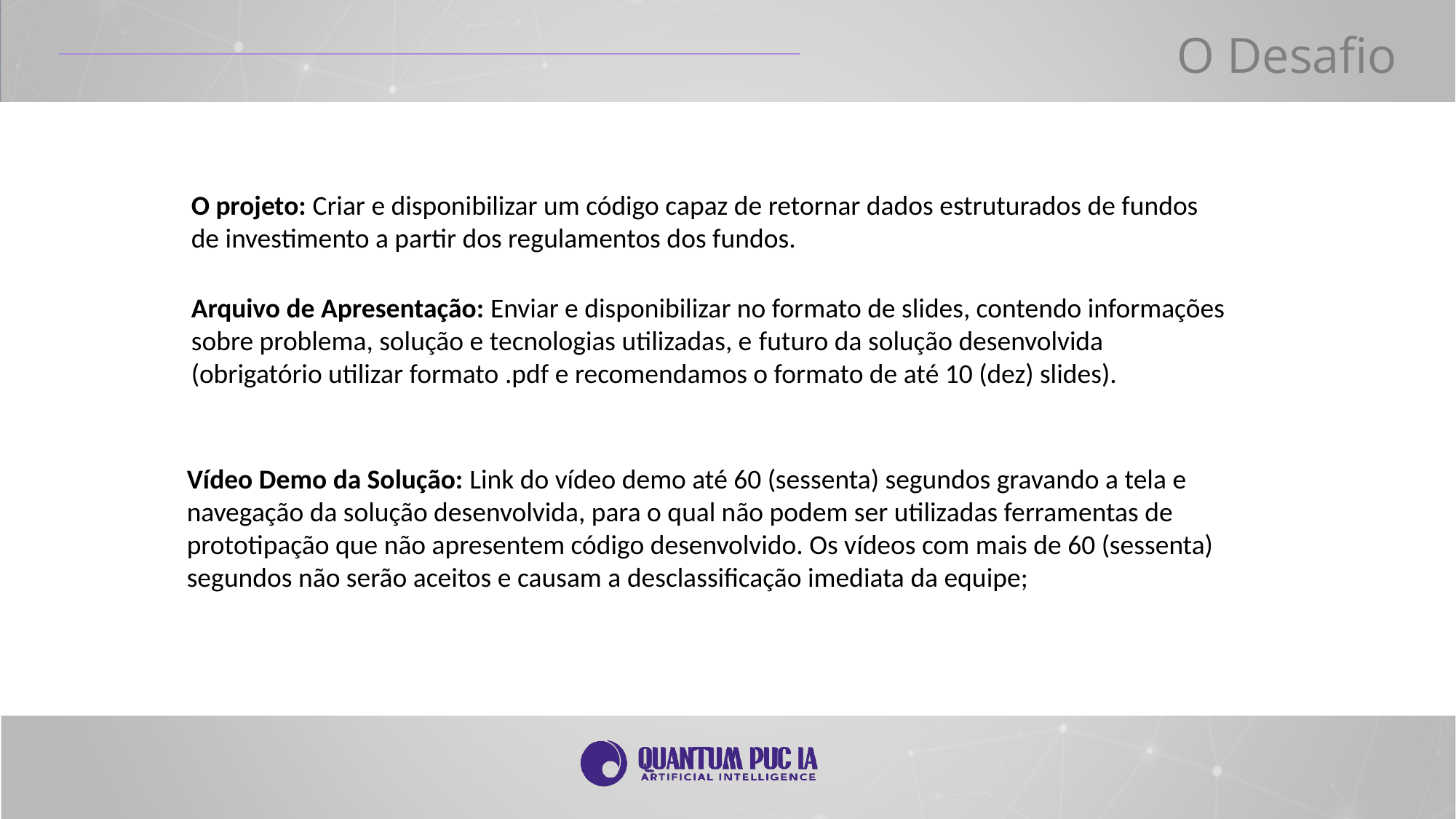

O Desafio
O projeto: Criar e disponibilizar um código capaz de retornar dados estruturados de fundos de investimento a partir dos regulamentos dos fundos.
Arquivo de Apresentação: Enviar e disponibilizar no formato de slides, contendo informações sobre problema, solução e tecnologias utilizadas, e futuro da solução desenvolvida (obrigatório utilizar formato .pdf e recomendamos o formato de até 10 (dez) slides).
Vídeo Demo da Solução: Link do vídeo demo até 60 (sessenta) segundos gravando a tela e navegação da solução desenvolvida, para o qual não podem ser utilizadas ferramentas de prototipação que não apresentem código desenvolvido. Os vídeos com mais de 60 (sessenta) segundos não serão aceitos e causam a desclassificação imediata da equipe;